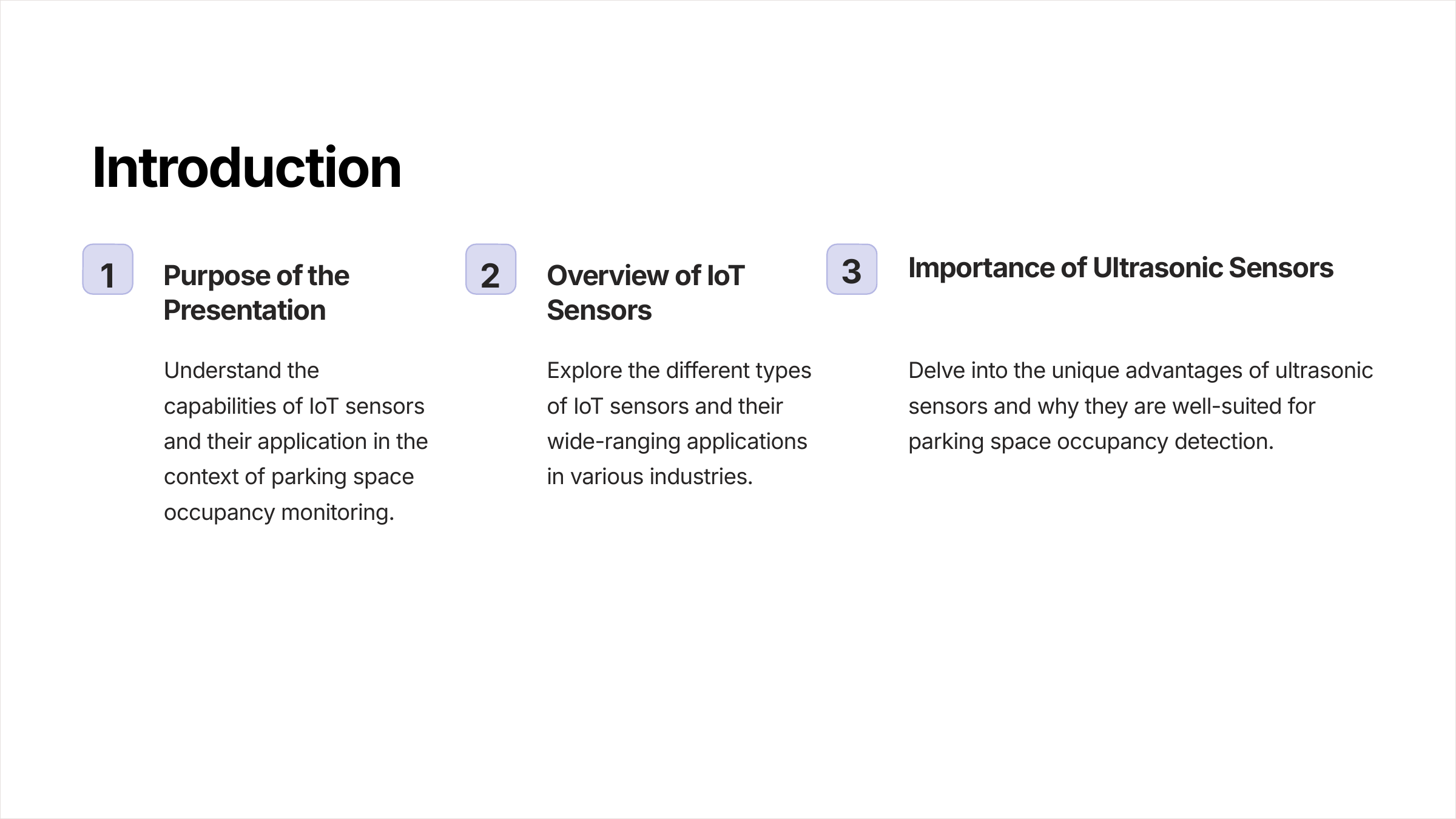

Introduction
Importance of Ultrasonic Sensors
3

1
2
Purpose of the Presentation
Overview of IoT Sensors
Understand the capabilities of IoT sensors and their application in the context of parking space occupancy monitoring.
Explore the different types of IoT sensors and their wide-ranging applications in various industries.
Delve into the unique advantages of ultrasonic
sensors and why they are well-suited for
parking space occupancy detection.